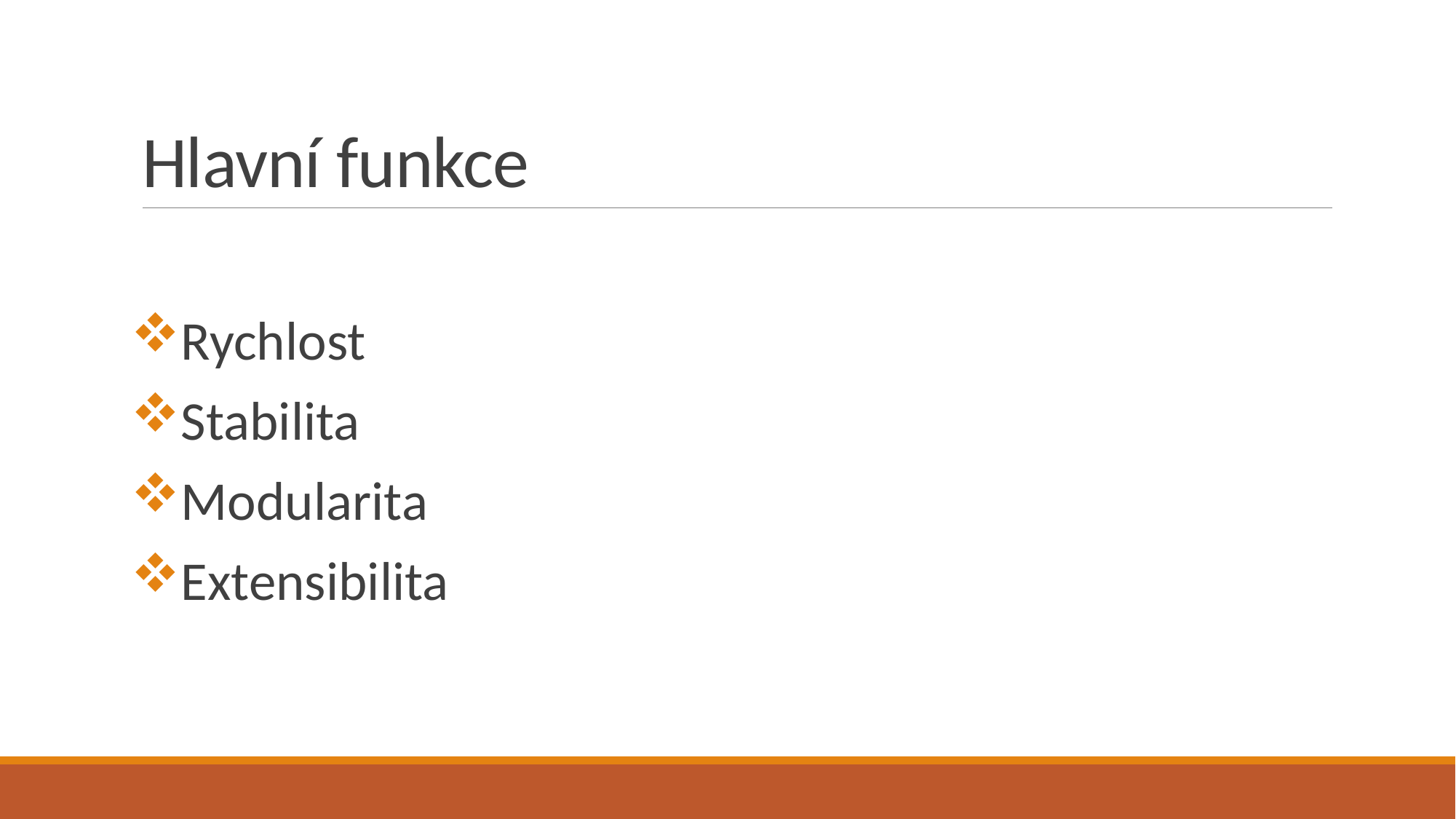

# Hlavní funkce

Rychlost
Stabilita
Modularita
Extensibilita